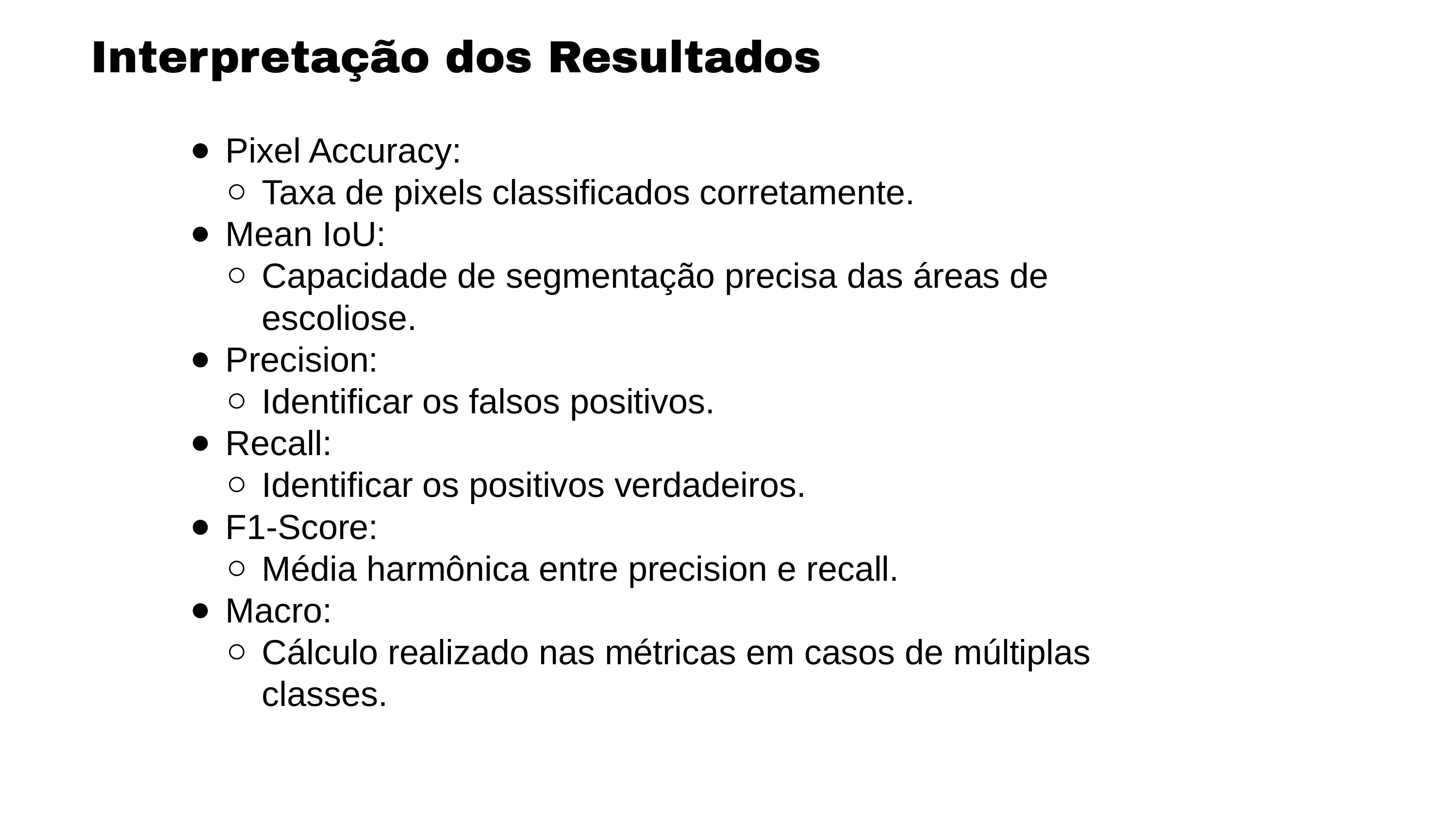

# Interpretação dos Resultados
Pixel Accuracy:
Taxa de pixels classificados corretamente.
Mean IoU:
Capacidade de segmentação precisa das áreas de escoliose.
Precision:
Identificar os falsos positivos.
Recall:
Identificar os positivos verdadeiros.
F1-Score:
Média harmônica entre precision e recall.
Macro:
Cálculo realizado nas métricas em casos de múltiplas classes.